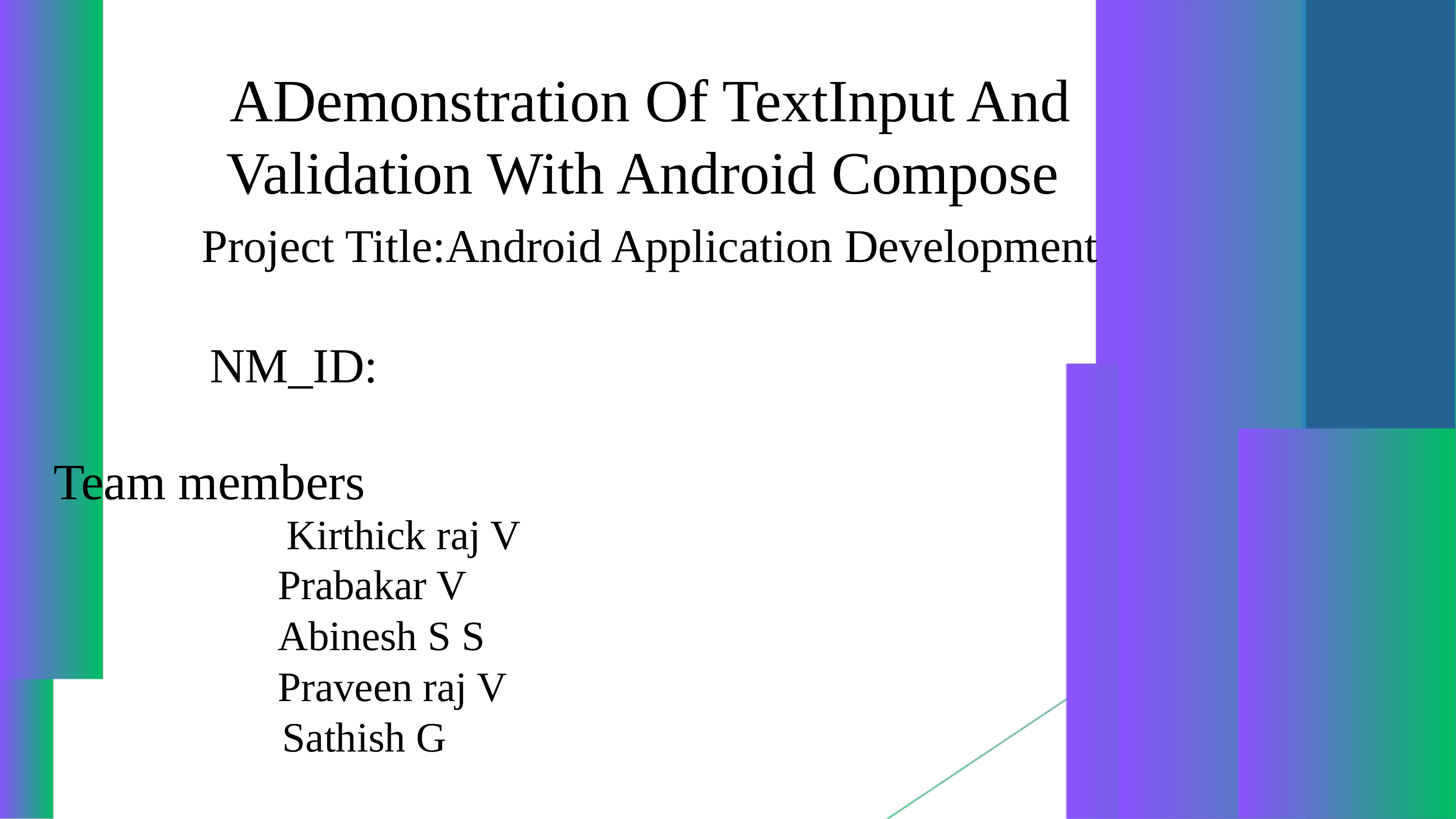

ADemonstration Of TextInput And Validation With Android Compose
Project Title:Android Application Development
NM_ID:
Team members
Kirthick raj V
Prabakar V Abinesh S S Praveen raj V
Sathish G